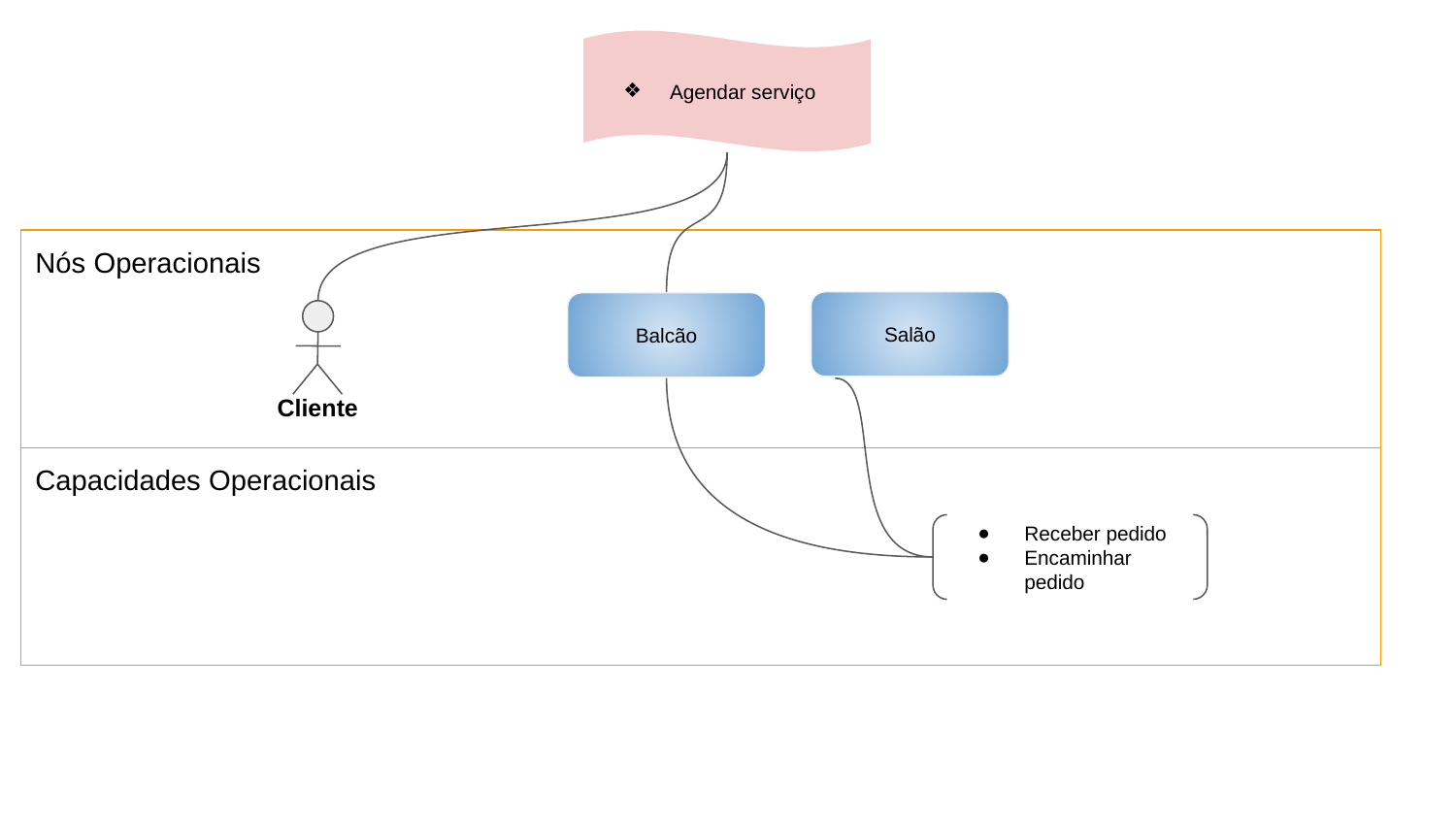

Agendar serviço
Nós Operacionais
Salão
Balcão

Cliente
Capacidades Operacionais
Receber pedido
Encaminhar pedido